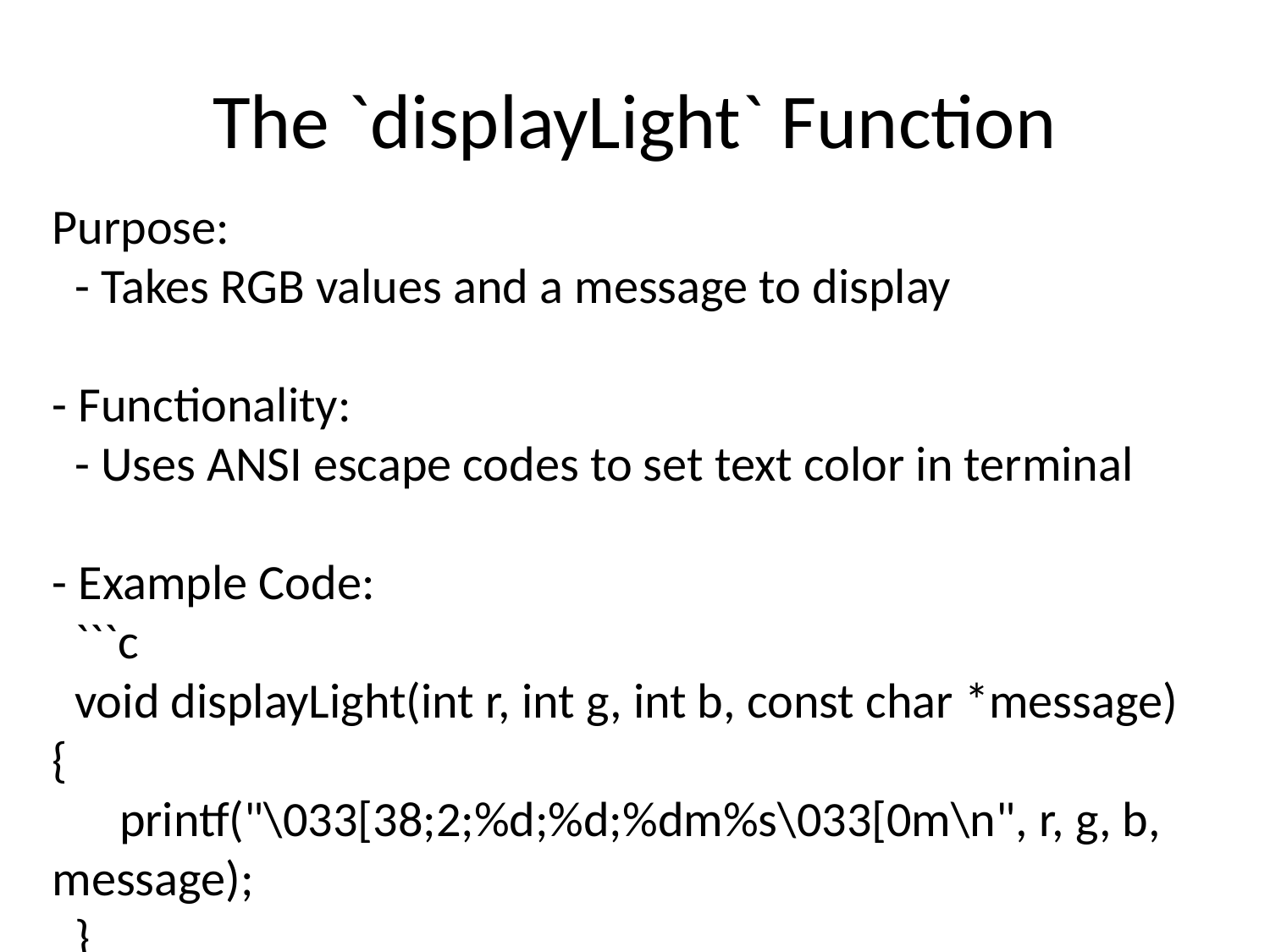

# The `displayLight` Function
Purpose:
  - Takes RGB values and a message to display

- Functionality:
  - Uses ANSI escape codes to set text color in terminal

- Example Code:
  ```c
  void displayLight(int r, int g, int b, const char *message) {
      printf("\033[38;2;%d;%d;%dm%s\033[0m\n", r, g, b, message);
  }